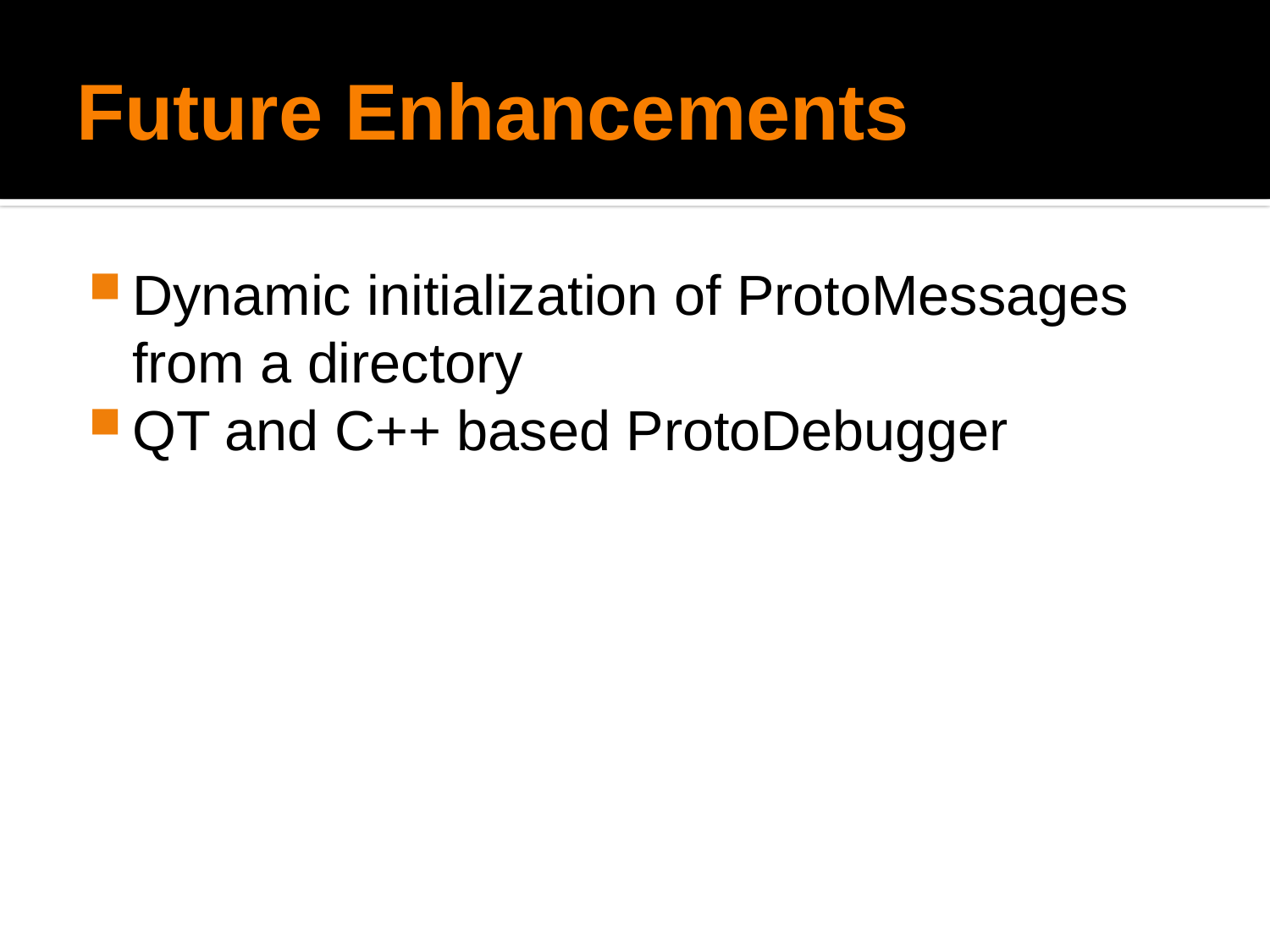

# Future Enhancements
Dynamic initialization of ProtoMessages from a directory
QT and C++ based ProtoDebugger